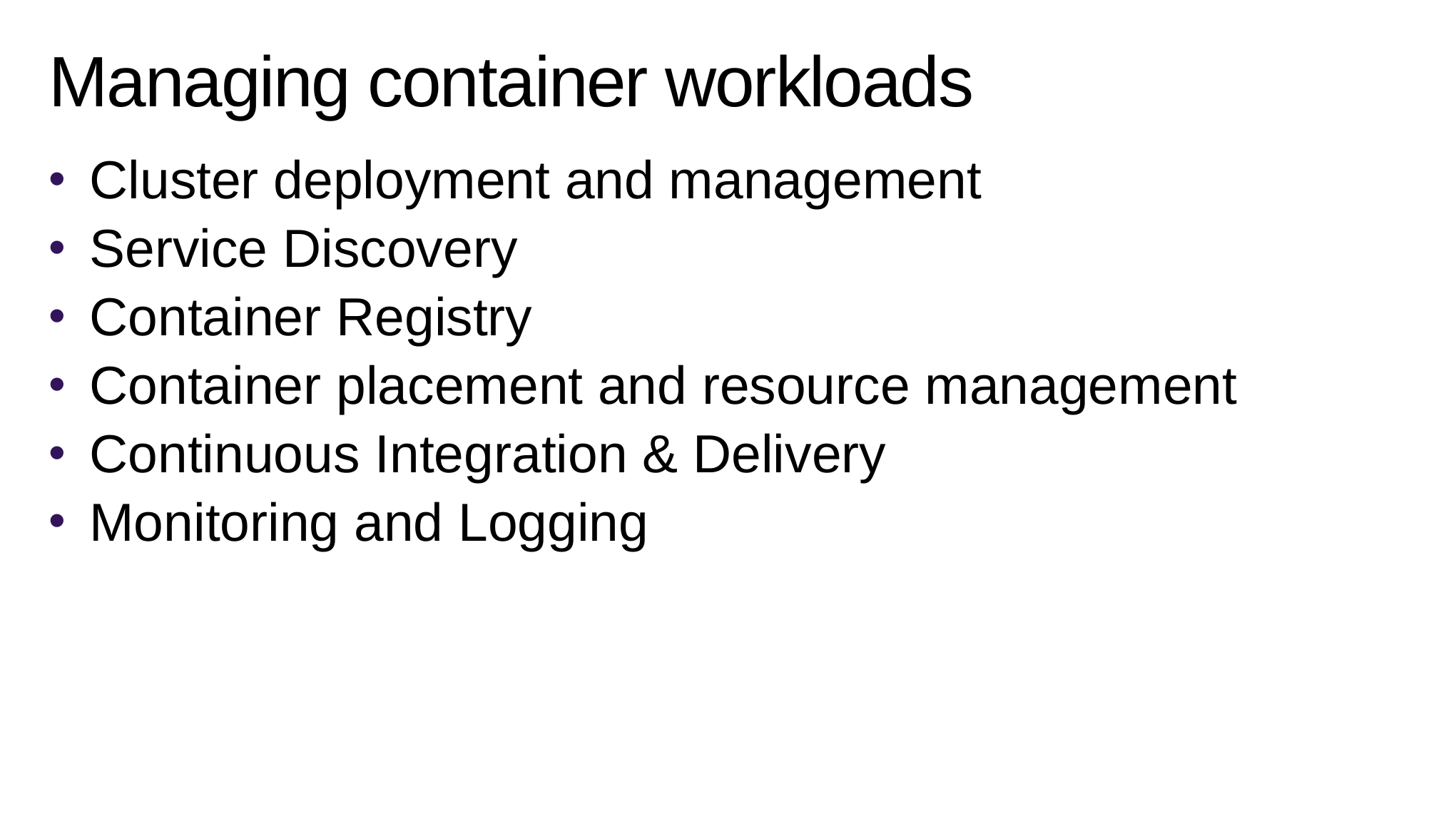

# Managing container workloads
Cluster deployment and management
Service Discovery
Container Registry
Container placement and resource management
Continuous Integration & Delivery
Monitoring and Logging